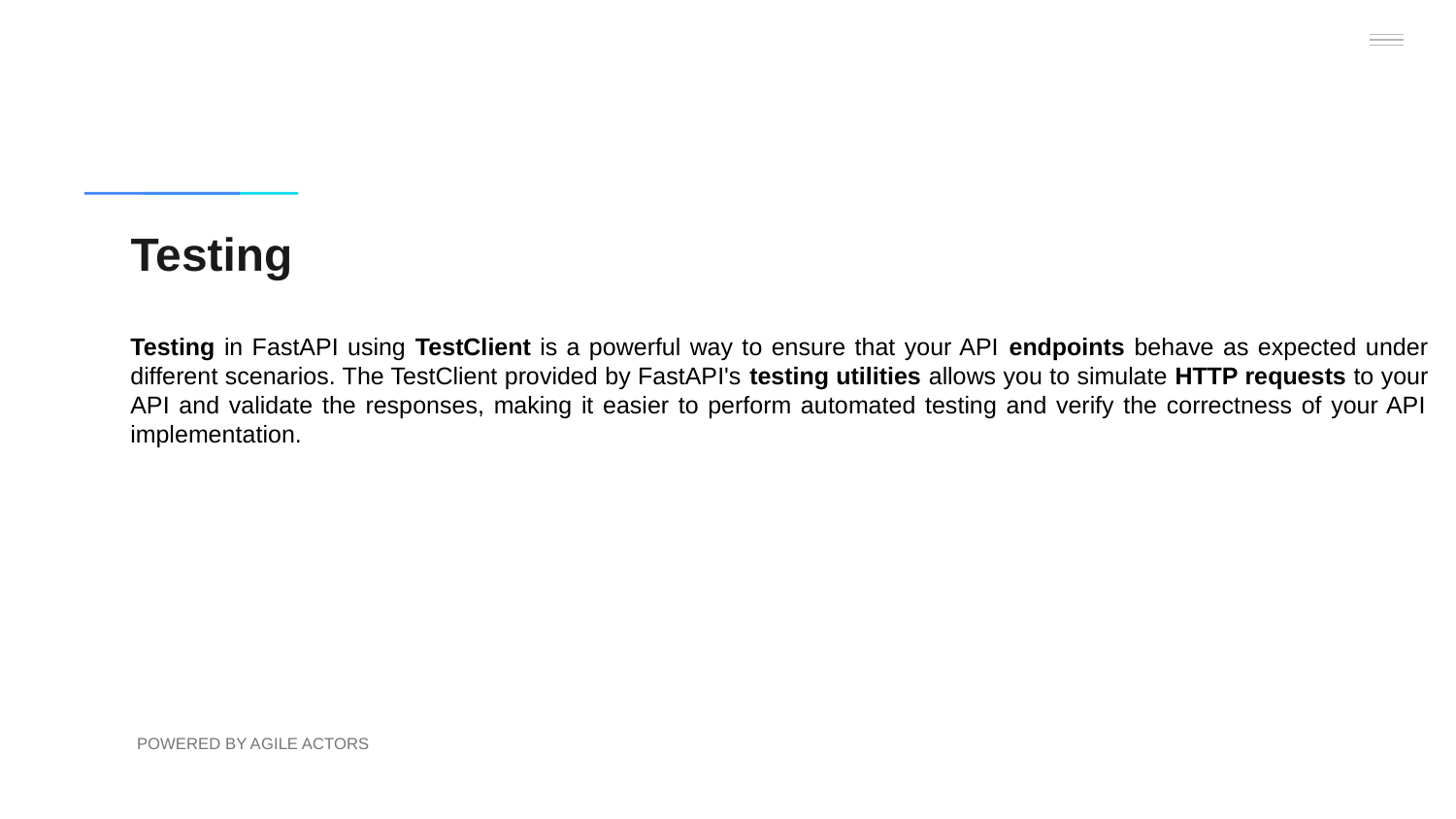

# Testing
Testing in FastAPI using TestClient is a powerful way to ensure that your API endpoints behave as expected under different scenarios. The TestClient provided by FastAPI's testing utilities allows you to simulate HTTP requests to your API and validate the responses, making it easier to perform automated testing and verify the correctness of your API implementation.